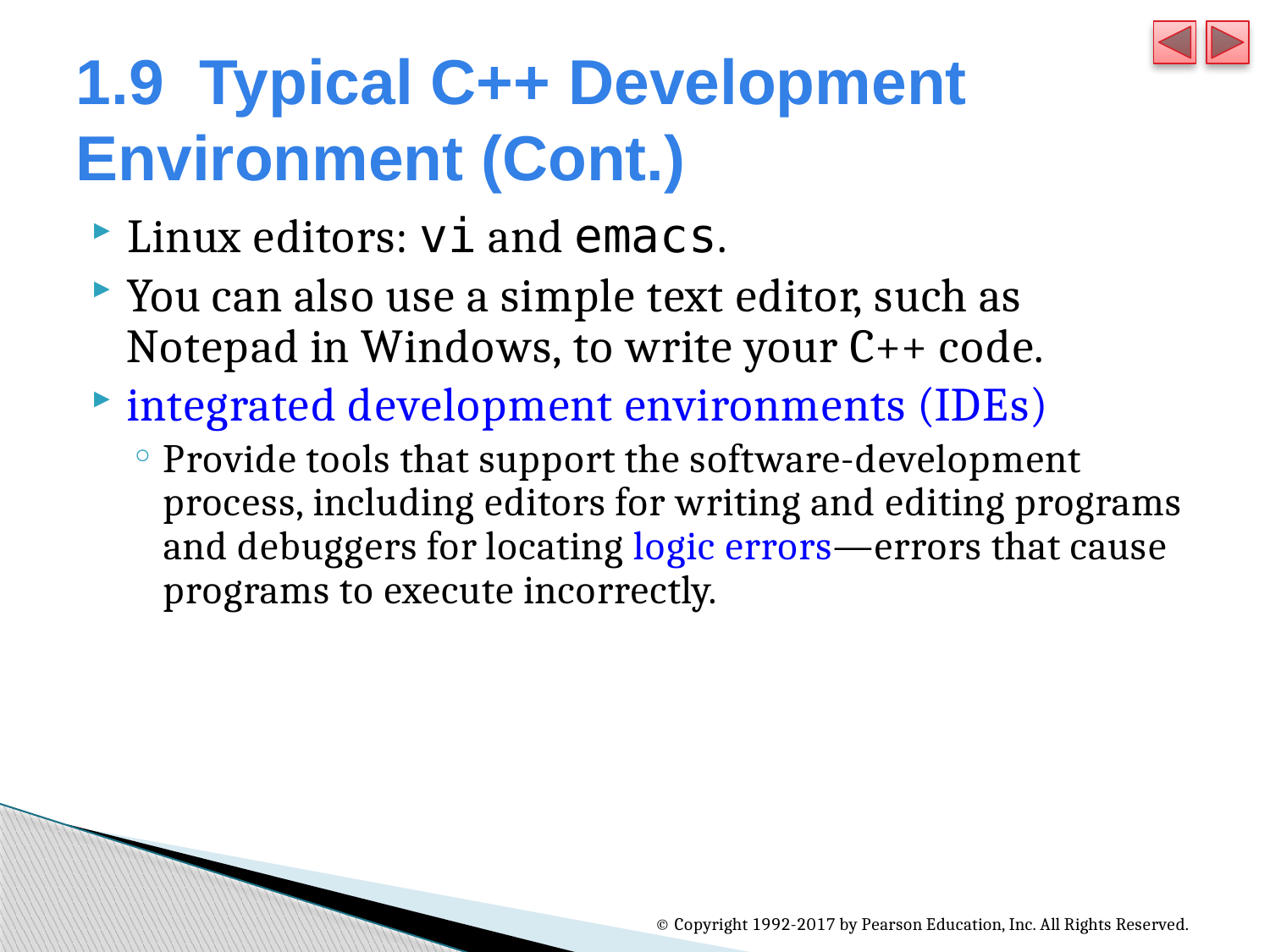

# 1.9  Typical C++ Development Environment (Cont.)
Linux editors: vi and emacs.
You can also use a simple text editor, such as Notepad in Windows, to write your C++ code.
integrated development environments (IDEs)
Provide tools that support the software-development process, including editors for writing and editing programs and debuggers for locating logic errors—errors that cause programs to execute incorrectly.
© Copyright 1992-2017 by Pearson Education, Inc. All Rights Reserved.